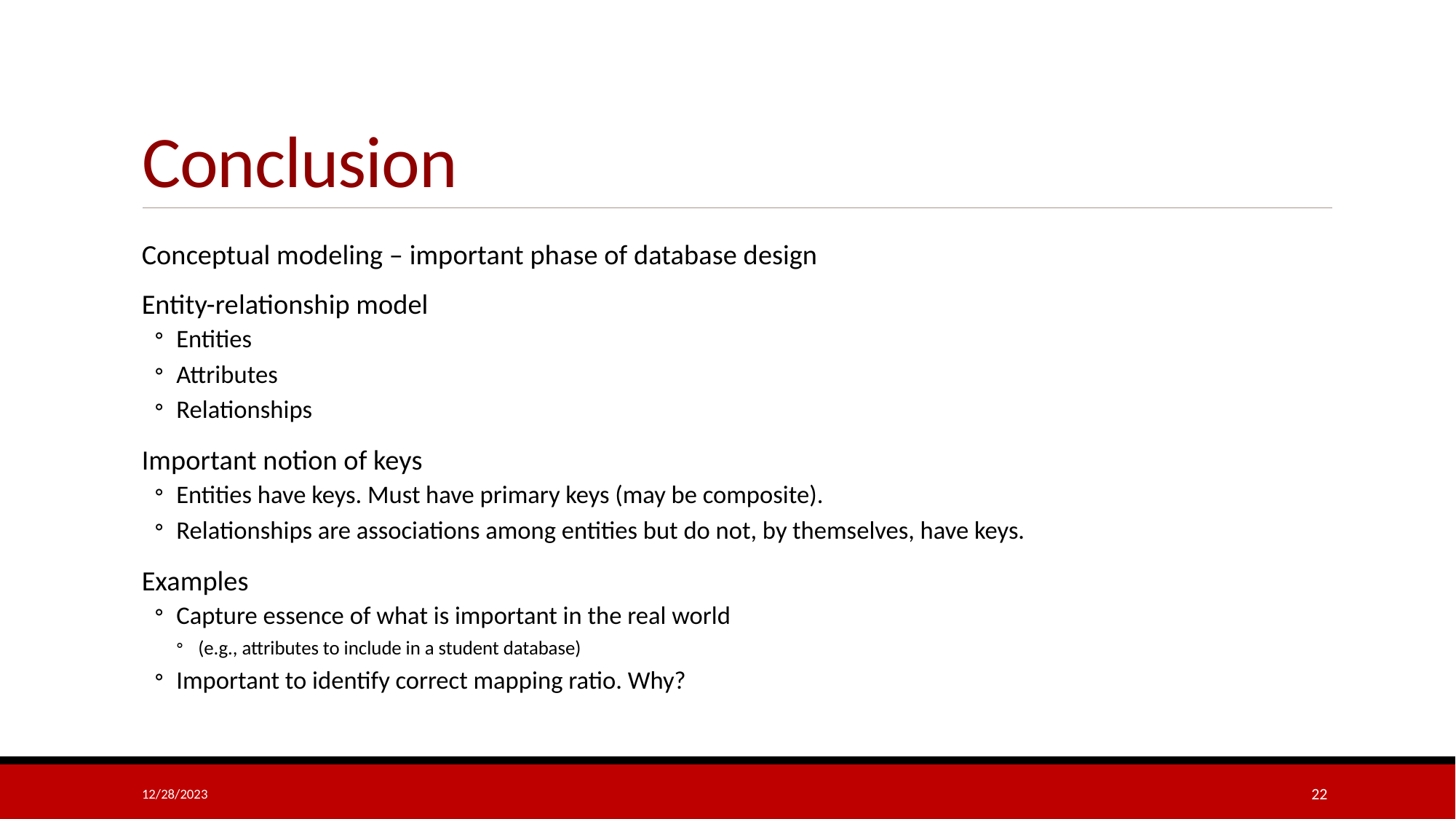

# Conclusion
Conceptual modeling – important phase of database design
Entity-relationship model
Entities
Attributes
Relationships
Important notion of keys
Entities have keys. Must have primary keys (may be composite).
Relationships are associations among entities but do not, by themselves, have keys.
Examples
Capture essence of what is important in the real world
(e.g., attributes to include in a student database)
Important to identify correct mapping ratio. Why?

12/28/2023
22